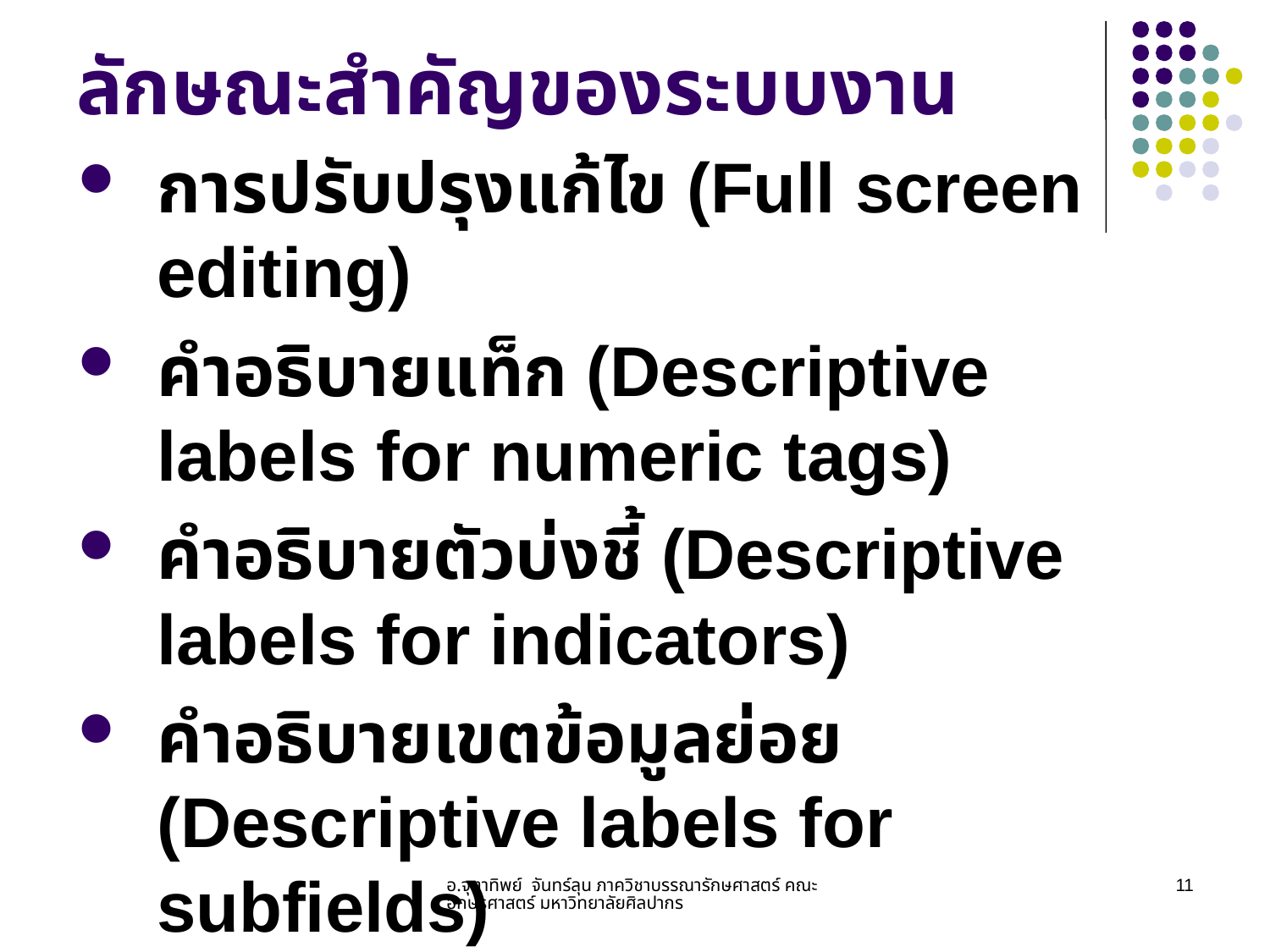

# ลักษณะสำคัญของระบบงาน
การปรับปรุงแก้ไข (Full screen editing)
คำอธิบายแท็ก (Descriptive labels for numeric tags)
คำอธิบายตัวบ่งชี้ (Descriptive labels for indicators)
คำอธิบายเขตข้อมูลย่อย (Descriptive labels for subfields)
อ.จุฑาทิพย์  จันทร์ลุน ภาควิชาบรรณารักษศาสตร์ คณะอักษรศาสตร์ มหาวิทยาลัยศิลปากร
11